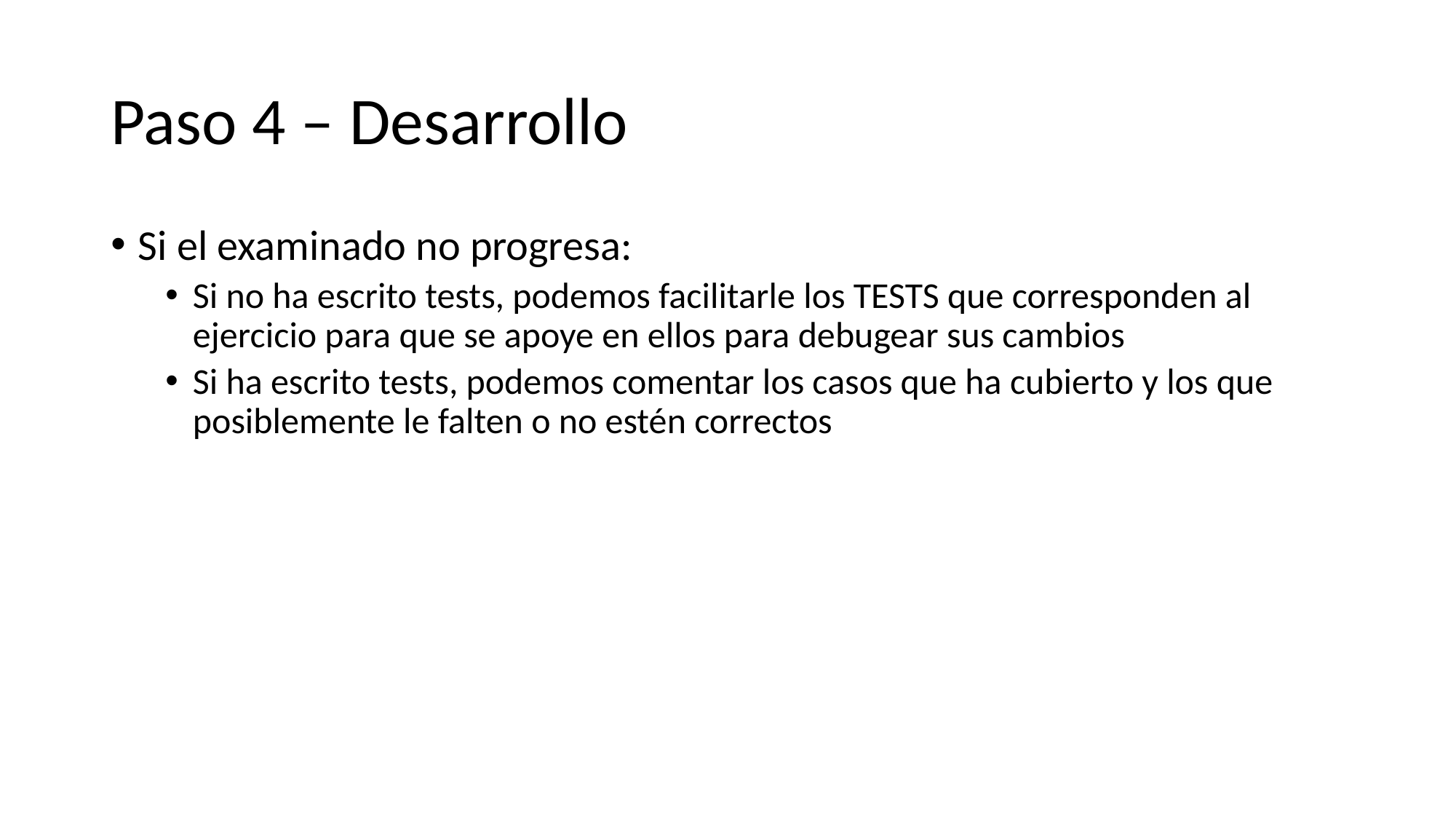

# Paso 4 – Desarrollo
Si el examinado no progresa:
Si no ha escrito tests, podemos facilitarle los TESTS que corresponden al ejercicio para que se apoye en ellos para debugear sus cambios
Si ha escrito tests, podemos comentar los casos que ha cubierto y los que posiblemente le falten o no estén correctos